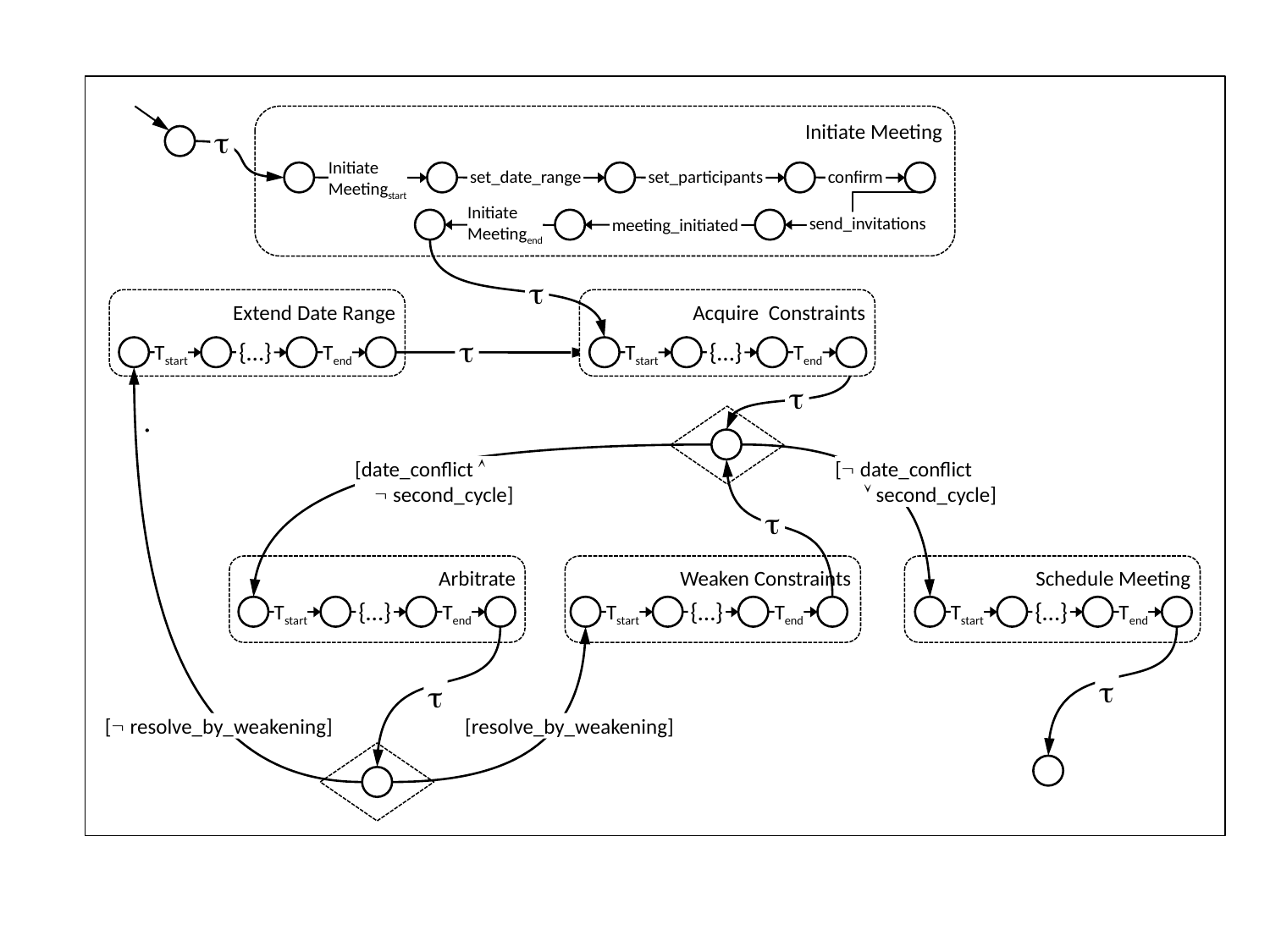

Initiate Meeting
Initiate
Meetingstart

set_date_range
set_participants
confirm
Initiate
Meetingend

send_invitations
meeting_initiated
τ

τ
Extend Date Range
Acquire  Constraints
τ
{…}

Tstart
Tend
{…}

Tstart
Tend
τ
?

[date_conflict ∧
    ¬ second_cycle]
[¬ date_conflict
      ∨ second_cycle]
τ
Arbitrate
Weaken Constraints
Schedule Meeting
{…}

Tstart
Tend
{…}

Tstart
Tend
{…}

Tstart
Tend
τ
τ
[¬ resolve_by_weakening]
[resolve_by_weakening]
?